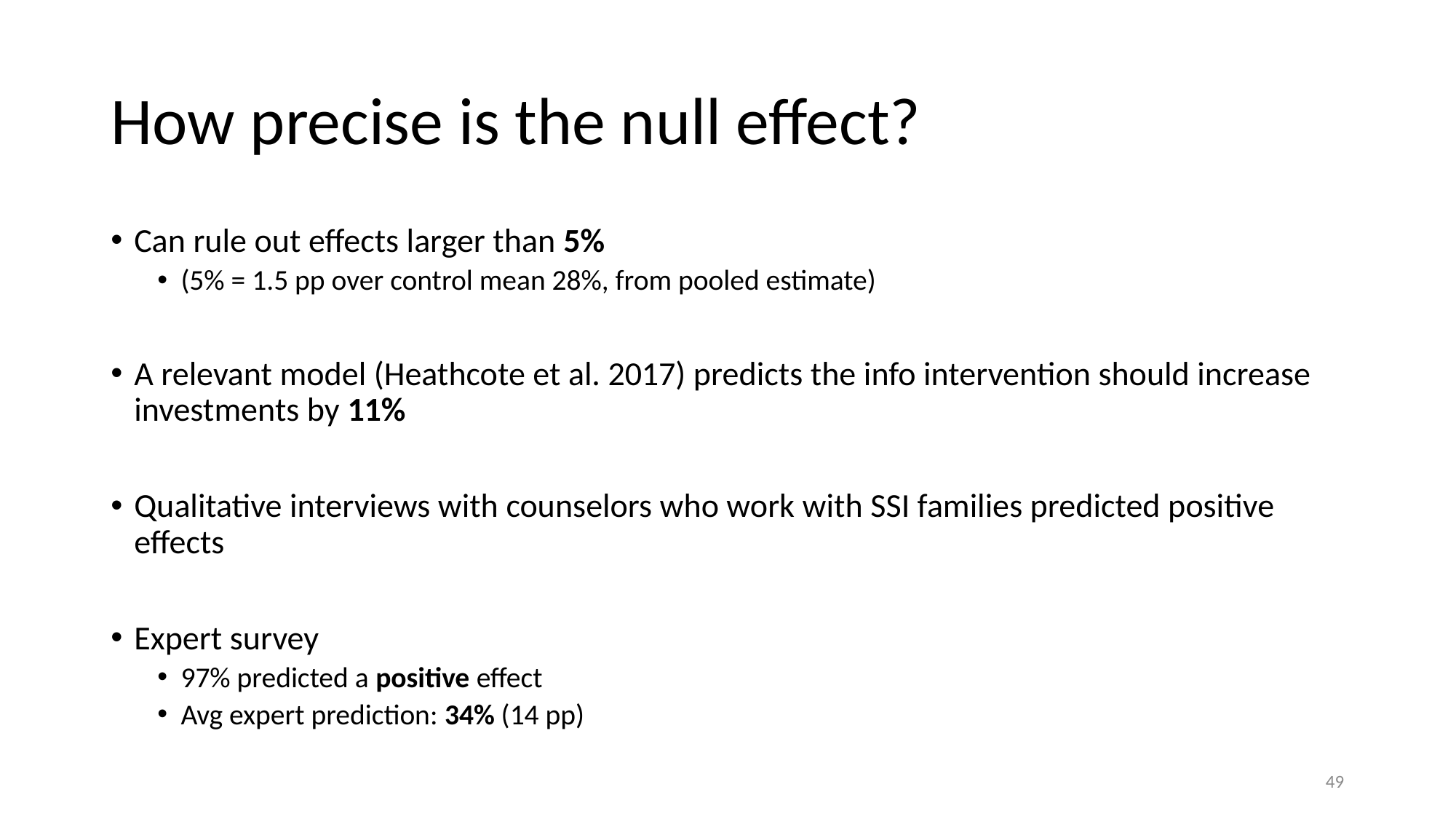

# How precise is the null effect?
Can rule out effects larger than 5%
(5% = 1.5 pp over control mean 28%, from pooled estimate)

A relevant model (Heathcote et al. 2017) predicts the info intervention should increase investments by 11%

Qualitative interviews with counselors who work with SSI families predicted positive effects

Expert survey
97% predicted a positive effect
Avg expert prediction: 34% (14 pp)

49